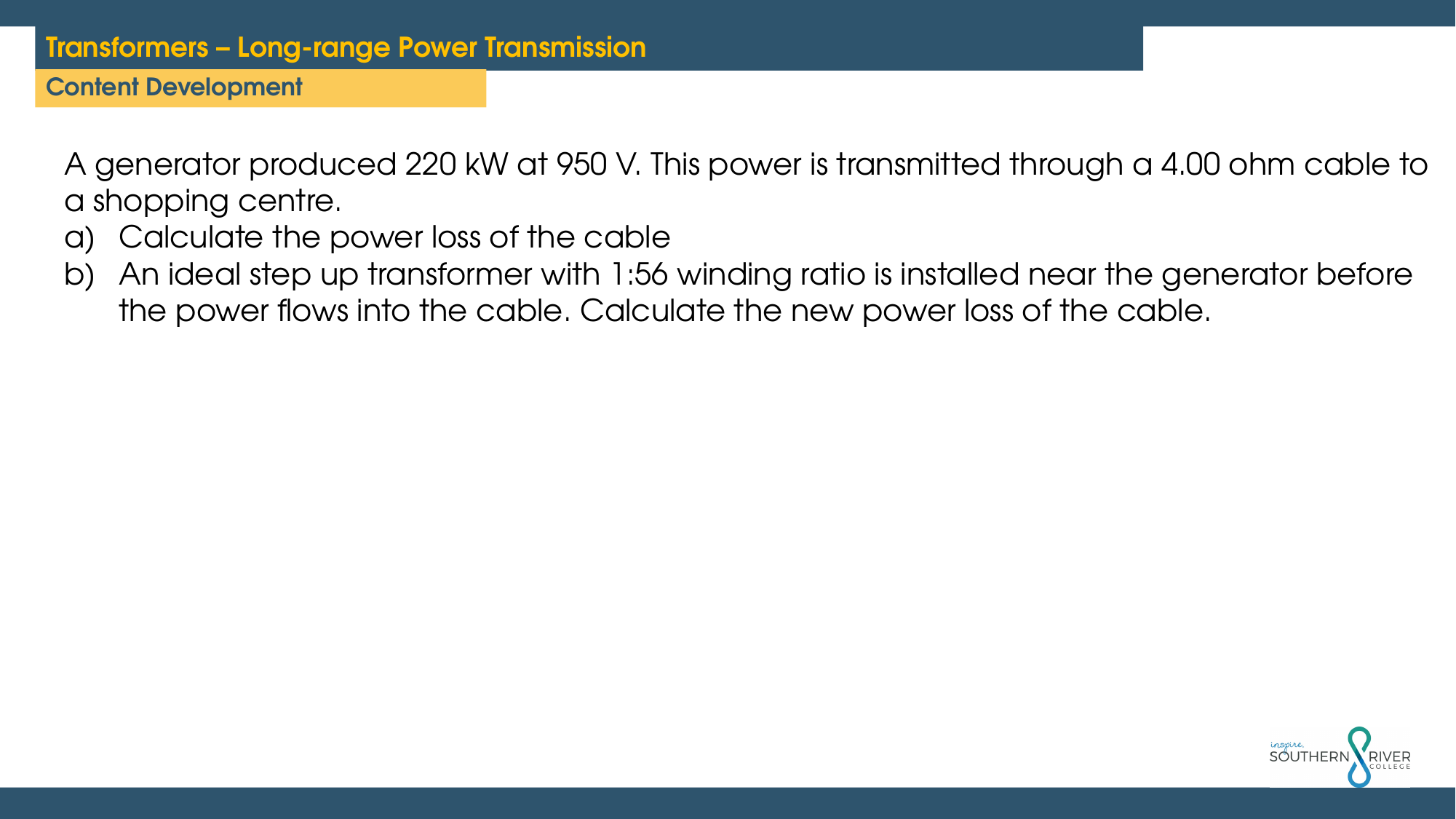

Transformers – Long-range Power Transmission
Content Development

A generator produced 220 kW at 950 V. This power is transmitted through a 4.00 ohm cable to a shopping centre.
Calculate the power loss of the cable
An ideal step up transformer with 1:56 winding ratio is installed near the generator before the power flows into the cable. Calculate the new power loss of the cable.